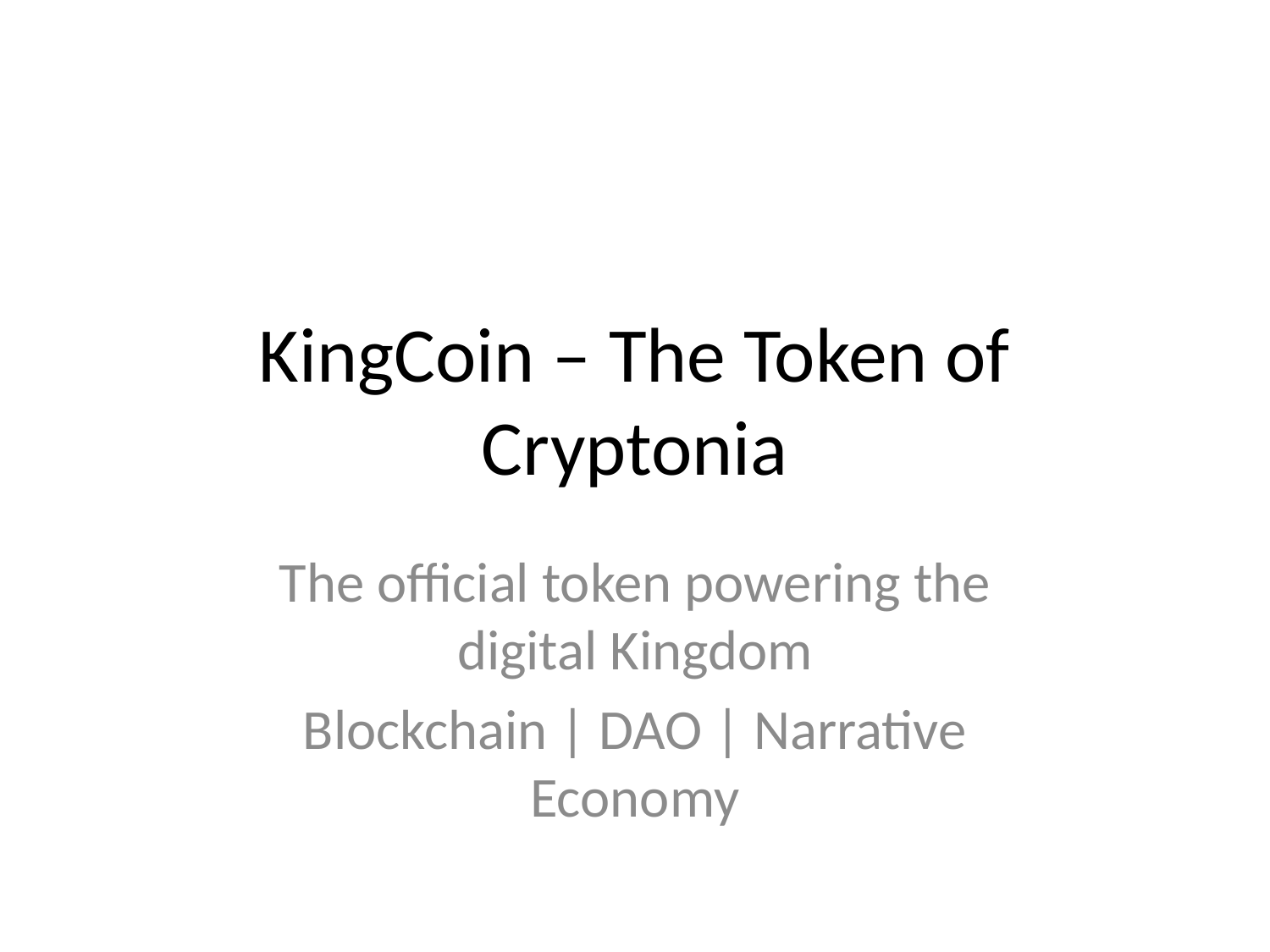

# KingCoin – The Token of Cryptonia
The official token powering the digital Kingdom
Blockchain | DAO | Narrative Economy